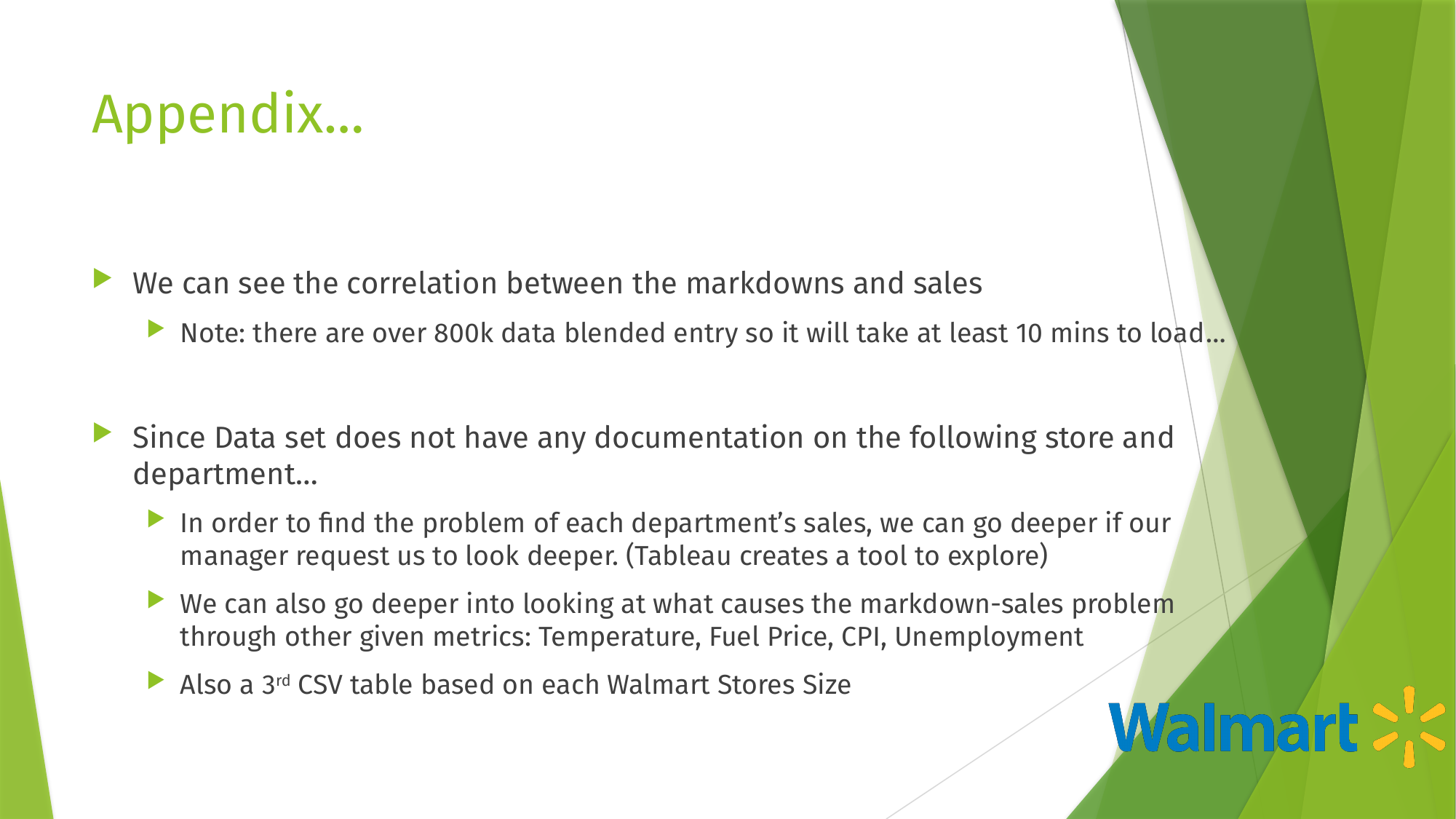

# Appendix…
We can see the correlation between the markdowns and sales
Note: there are over 800k data blended entry so it will take at least 10 mins to load…

Since Data set does not have any documentation on the following store and department…
In order to find the problem of each department’s sales, we can go deeper if our manager request us to look deeper. (Tableau creates a tool to explore)
We can also go deeper into looking at what causes the markdown-sales problem through other given metrics: Temperature, Fuel Price, CPI, Unemployment
Also a 3rd CSV table based on each Walmart Stores Size